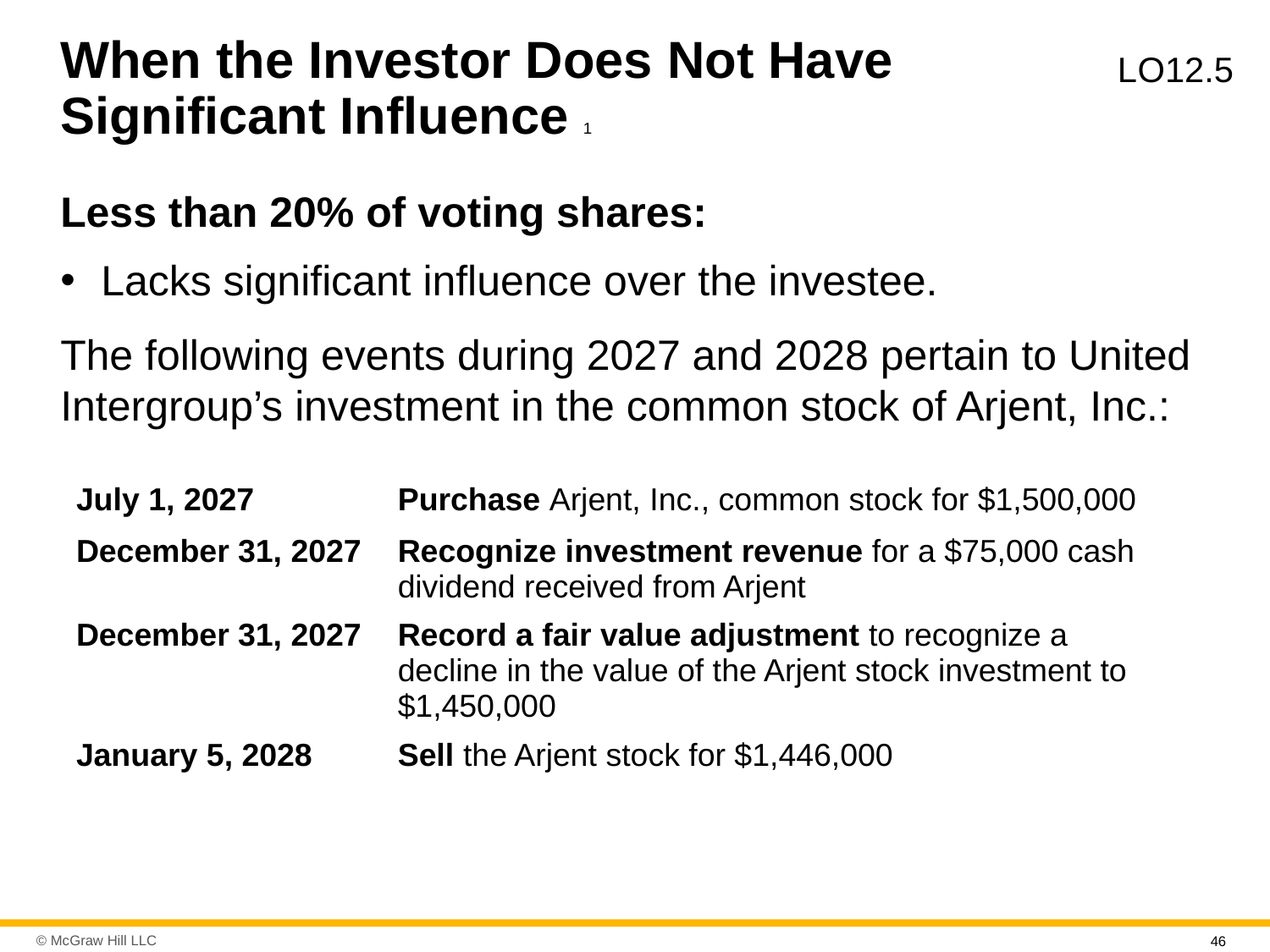

# When the Investor Does Not Have Significant Influence 1
L O12.5
Less than 20% of voting shares:
Lacks significant influence over the investee.
The following events during 2027 and 2028 pertain to United Intergroup’s investment in the common stock of Arjent, Inc.:
| July 1, 2027 | Purchase Arjent, Inc., common stock for $1,500,000 |
| --- | --- |
| December 31, 2027 | Recognize investment revenue for a $75,000 cash dividend received from Arjent |
| December 31, 2027 | Record a fair value adjustment to recognize a decline in the value of the Arjent stock investment to $1,450,000 |
| January 5, 2028 | Sell the Arjent stock for $1,446,000 |
46